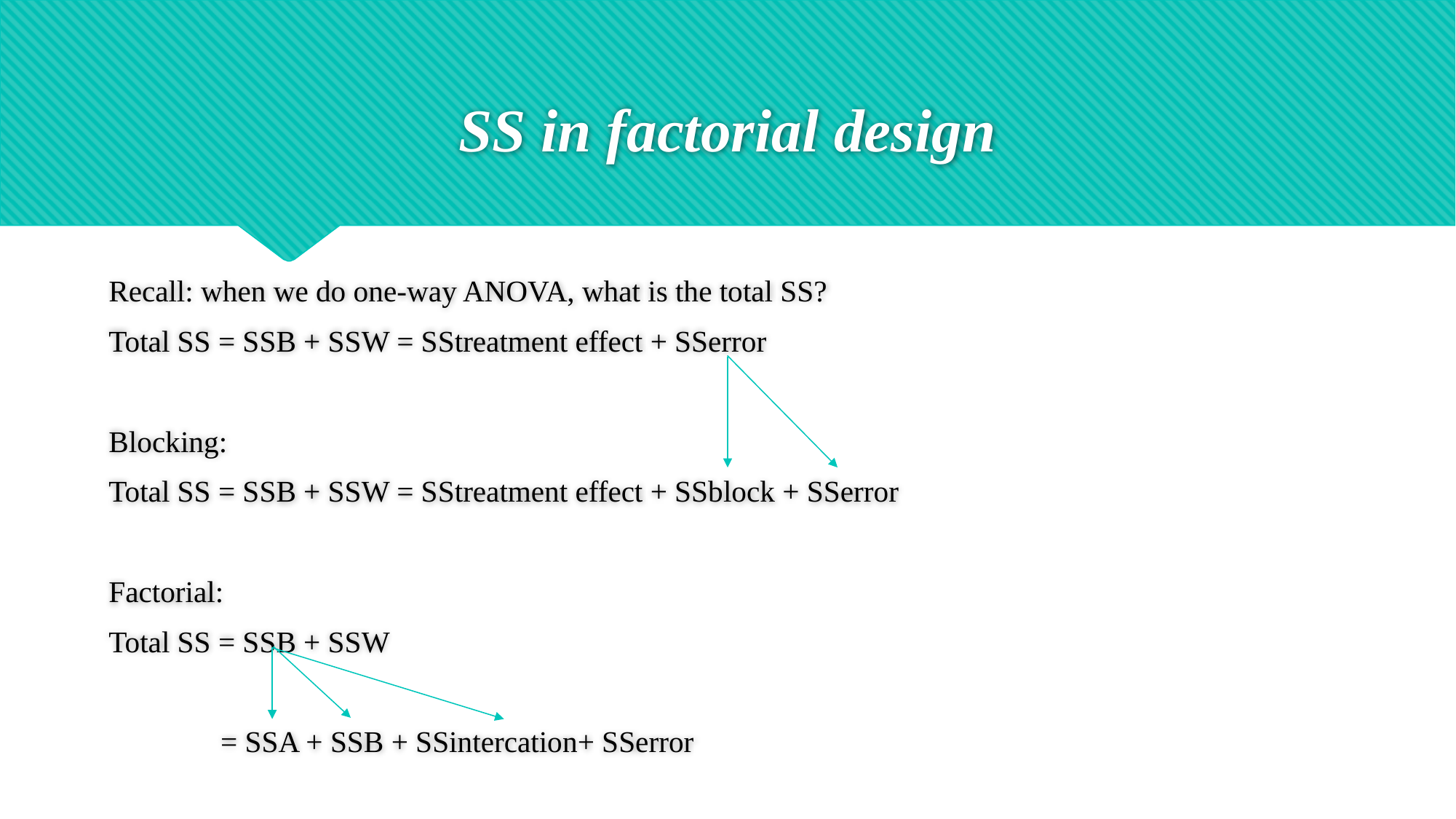

# SS in factorial design
Recall: when we do one-way ANOVA, what is the total SS?
Total SS = SSB + SSW = SStreatment effect + SSerror

Blocking:
Total SS = SSB + SSW = SStreatment effect + SSblock + SSerror

Factorial:
Total SS = SSB + SSW

               = SSA + SSB + SSintercation+ SSerror